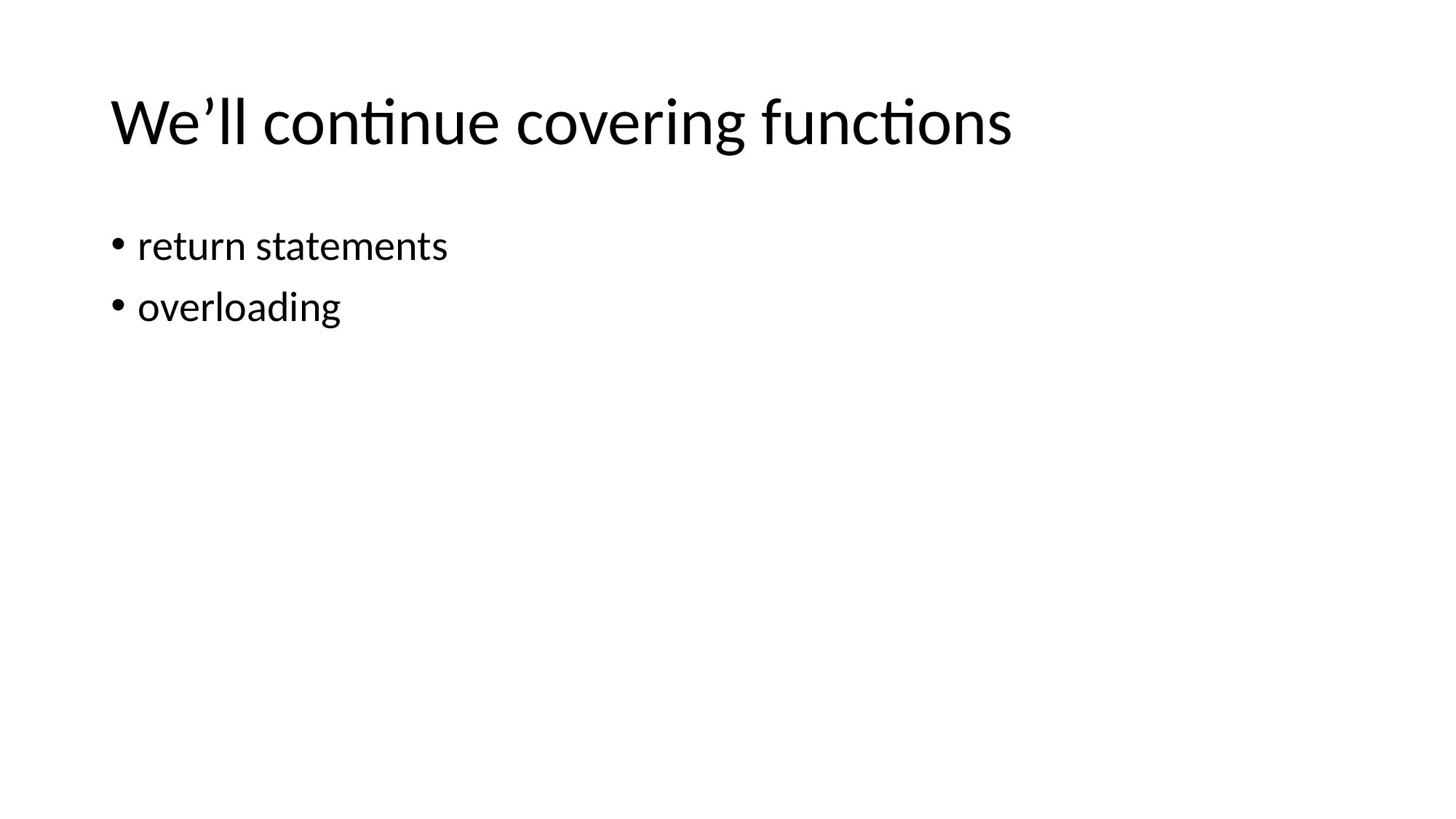

# We’ll continue covering functions
return statements
overloading